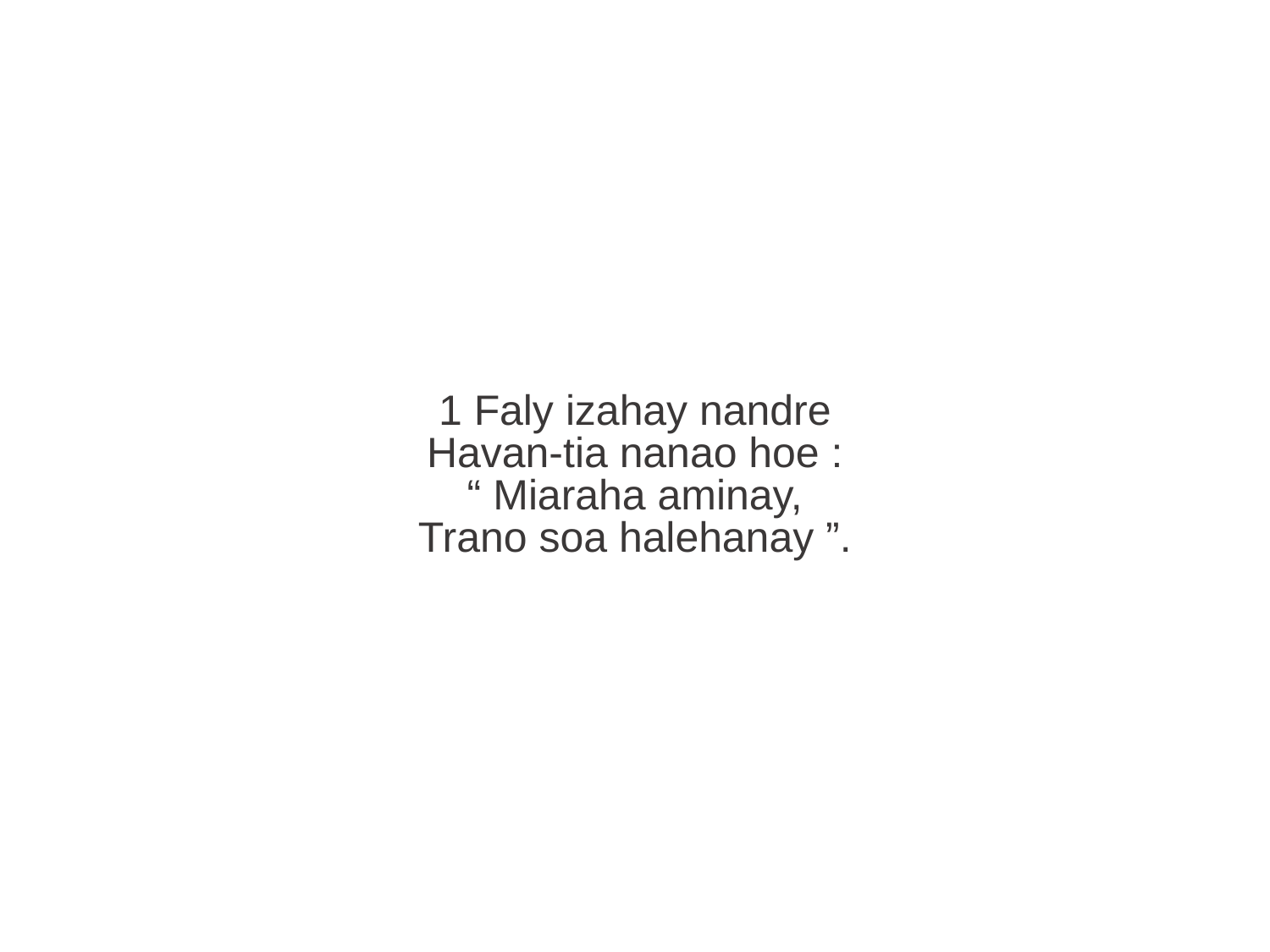

1 Faly izahay nandre
Havan-tia nanao hoe :
“ Miaraha aminay,
Trano soa halehanay ”.